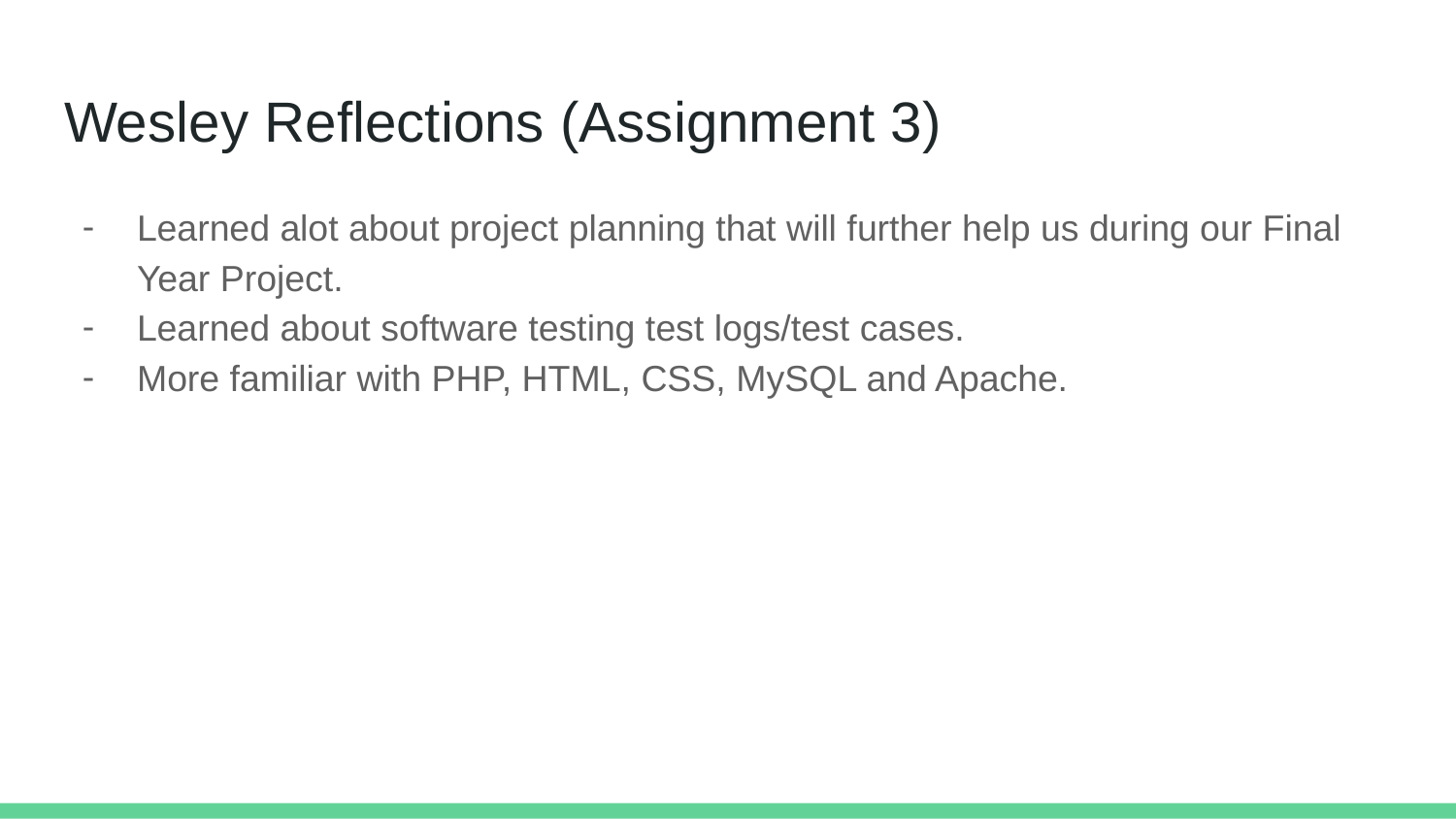

# Wesley Reflections (Assignment 3)
Learned alot about project planning that will further help us during our Final Year Project.
Learned about software testing test logs/test cases.
More familiar with PHP, HTML, CSS, MySQL and Apache.